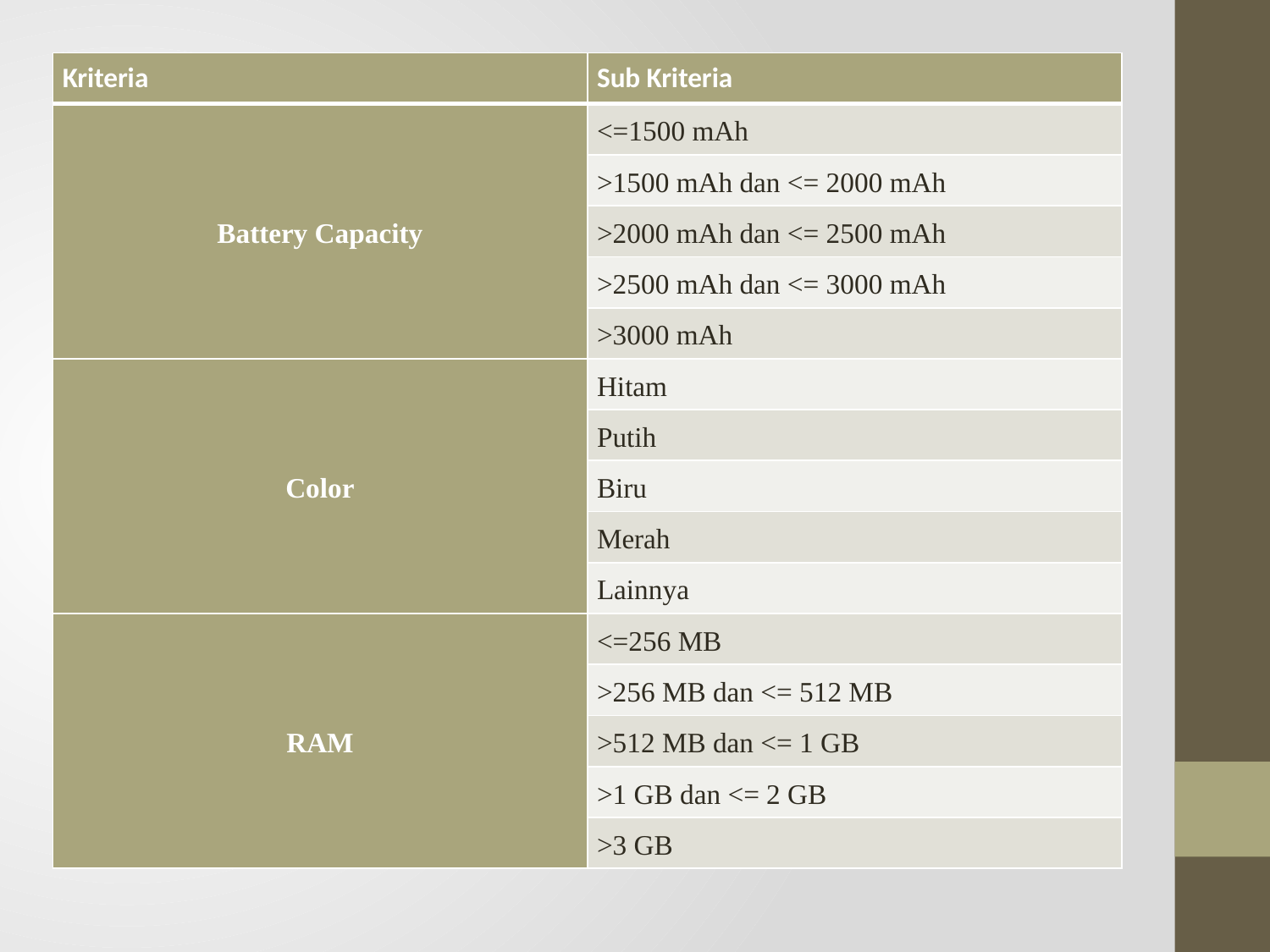

| Kriteria | Sub Kriteria |
| --- | --- |
| Battery Capacity | <=1500 mAh |
|  | >1500 mAh dan <= 2000 mAh |
|  | >2000 mAh dan <= 2500 mAh |
|  | >2500 mAh dan <= 3000 mAh |
|  | >3000 mAh |
| Color | Hitam |
|  | Putih |
|  | Biru |
|  | Merah |
|  | Lainnya |
| RAM | <=256 MB |
|  | >256 MB dan <= 512 MB |
|  | >512 MB dan <= 1 GB |
|  | >1 GB dan <= 2 GB |
|  | >3 GB |